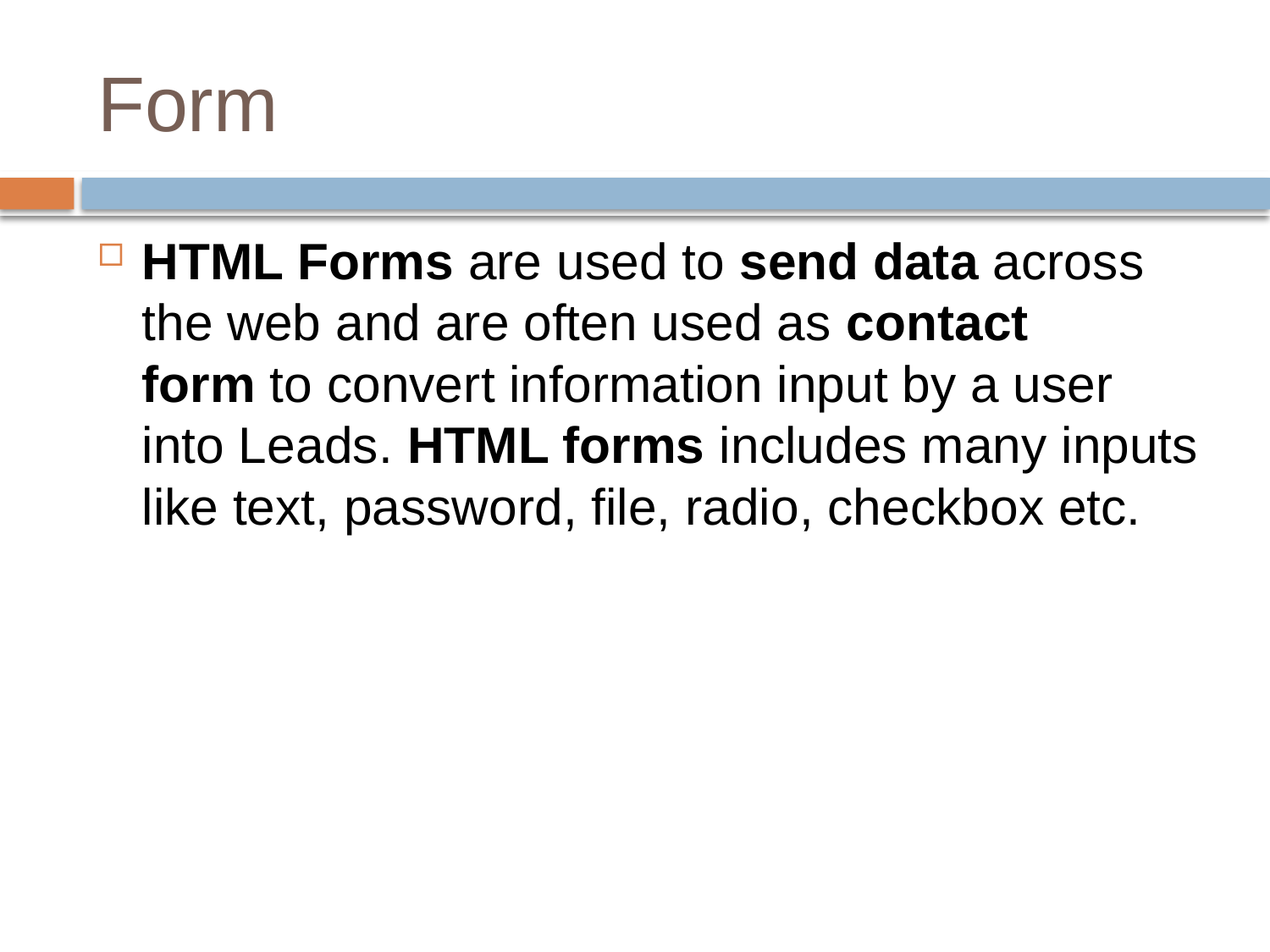

# Form
HTML Forms are used to send data across the web and are often used as contact form to convert information input by a user into Leads. HTML forms includes many inputs like text, password, file, radio, checkbox etc.